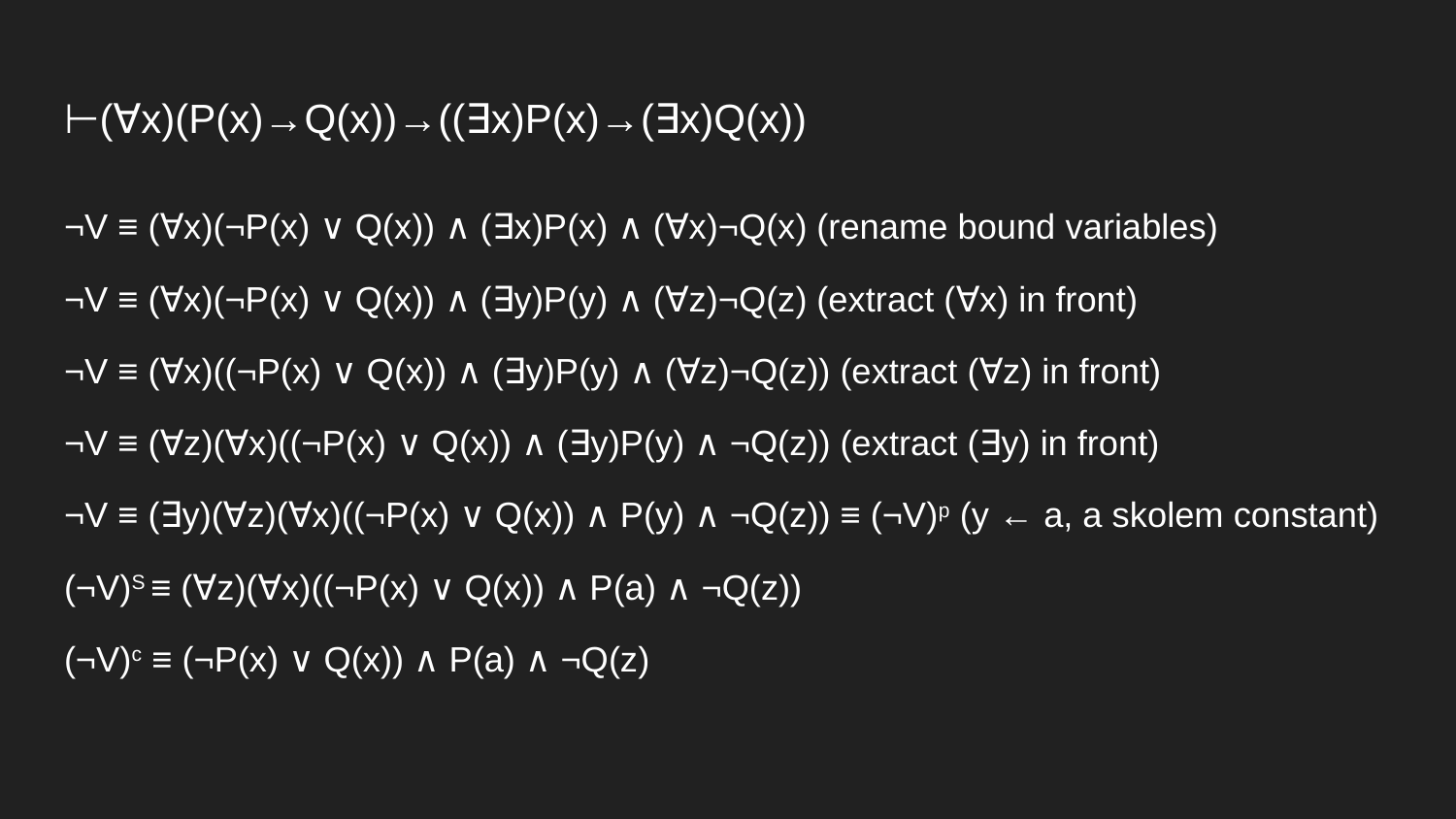

# ⊢(∀x)(P(x)→Q(x))→((∃x)P(x)→(∃x)Q(x))
¬V ≡ (∀x)(¬P(x) ∨ Q(x)) ∧ (∃x)P(x) ∧ (∀x)¬Q(x) (rename bound variables)
¬V ≡ (∀x)(¬P(x) ∨ Q(x)) ∧ (∃y)P(y) ∧ (∀z)¬Q(z) (extract (∀x) in front)
¬V ≡ (∀x)((¬P(x) ∨ Q(x)) ∧ (∃y)P(y) ∧ (∀z)¬Q(z)) (extract (∀z) in front)
¬V ≡ (∀z)(∀x)((¬P(x) ∨ Q(x)) ∧ (∃y)P(y) ∧ ¬Q(z)) (extract (∃y) in front)
¬V ≡ (∃y)(∀z)(∀x)((¬P(x) ∨ Q(x)) ∧ P(y) ∧ ¬Q(z)) ≡ (¬V)p (y ← a, a skolem constant)
(¬V)S ≡ (∀z)(∀x)((¬P(x) ∨ Q(x)) ∧ P(a) ∧ ¬Q(z))
(¬V)c ≡ (¬P(x) ∨ Q(x)) ∧ P(a) ∧ ¬Q(z)